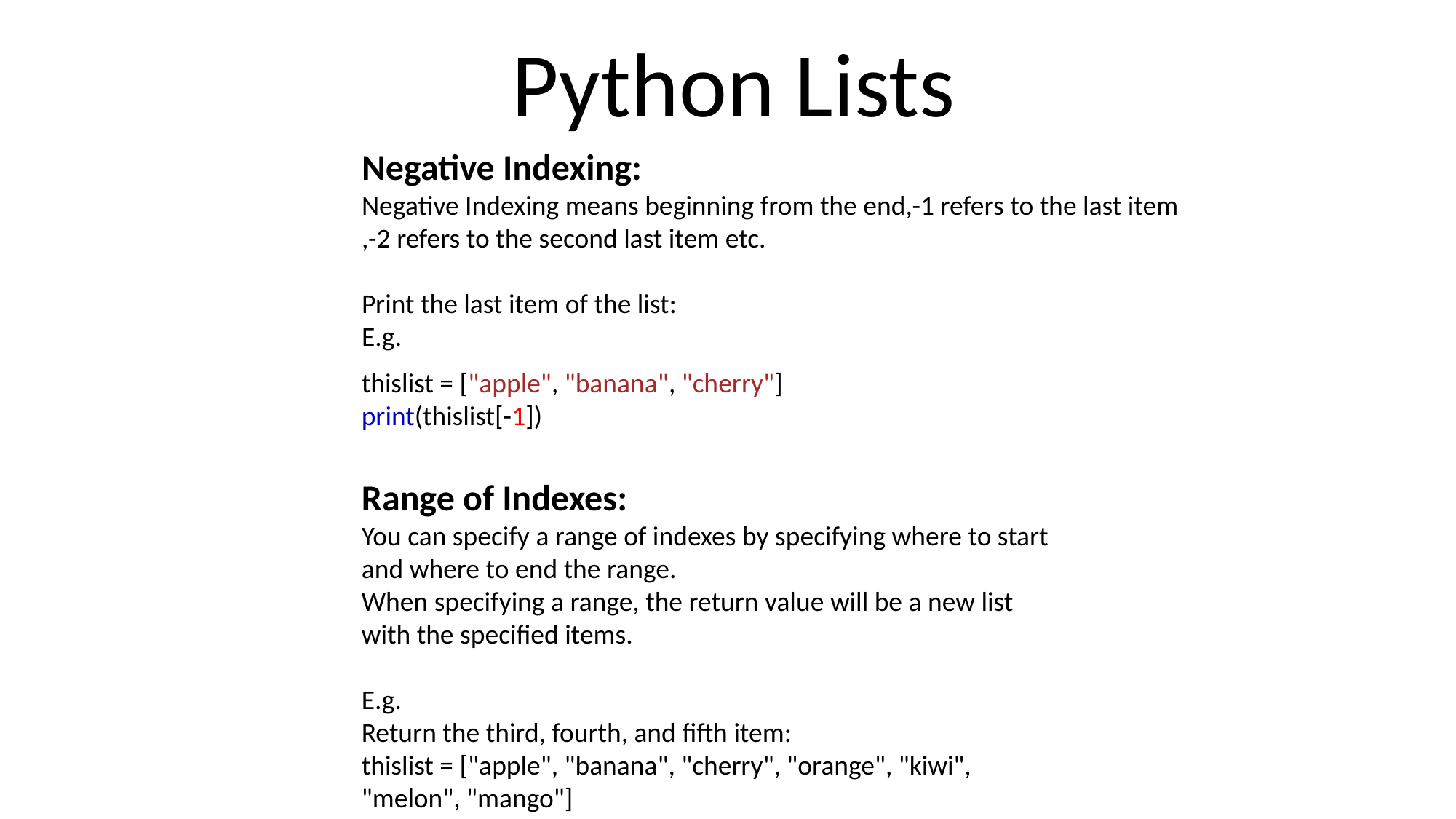

# Python Lists
Negative Indexing:
Negative Indexing means beginning from the end,-1 refers to the last item ,-2 refers to the second last item etc.

Print the last item of the list:
E.g.

thislist = ["apple", "banana", "cherry"]
print(thislist[-1])

Range of Indexes:
You can specify a range of indexes by specifying where to start and where to end the range.
When specifying a range, the return value will be a new list with the specified items.

E.g.
Return the third, fourth, and fifth item:
thislist = ["apple", "banana", "cherry", "orange", "kiwi", "melon", "mango"]
print(thislist[2:5])